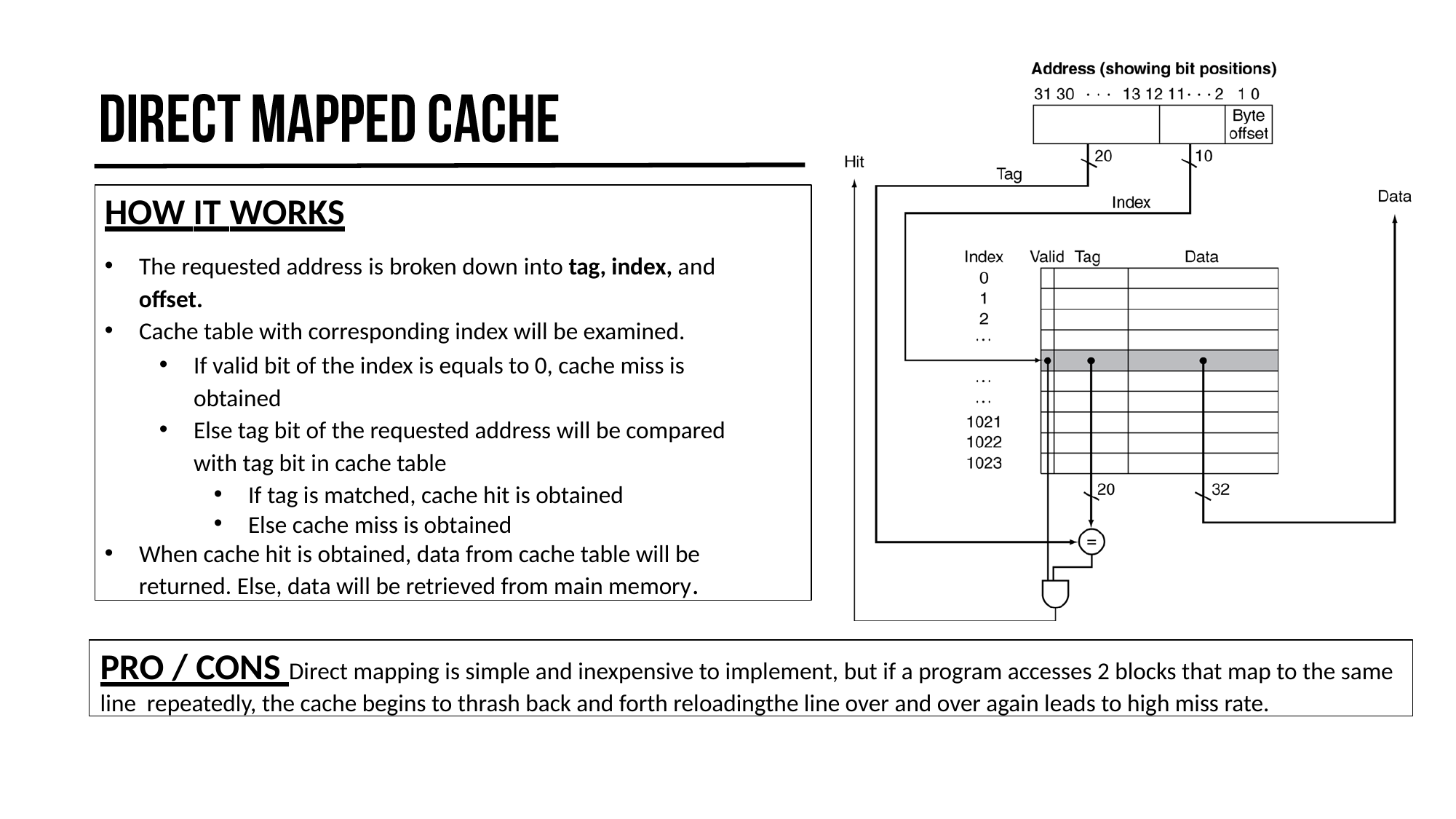

HOW IT WORKS
The requested address is broken down into tag, index, and
offset.
Cache table with corresponding index will be examined.
If valid bit of the index is equals to 0, cache miss is  obtained
Else tag bit of the requested address will be compared
with tag bit in cache table
If tag is matched, cache hit is obtained
Else cache miss is obtained
When cache hit is obtained, data from cache table will be
returned. Else, data will be retrieved from main memory.
PRO / CONS Direct mapping is simple and inexpensive to implement, but if a program accesses 2 blocks that map to the same line  repeatedly, the cache begins to thrash back and forth reloadingthe line over and over again leads to high miss rate.